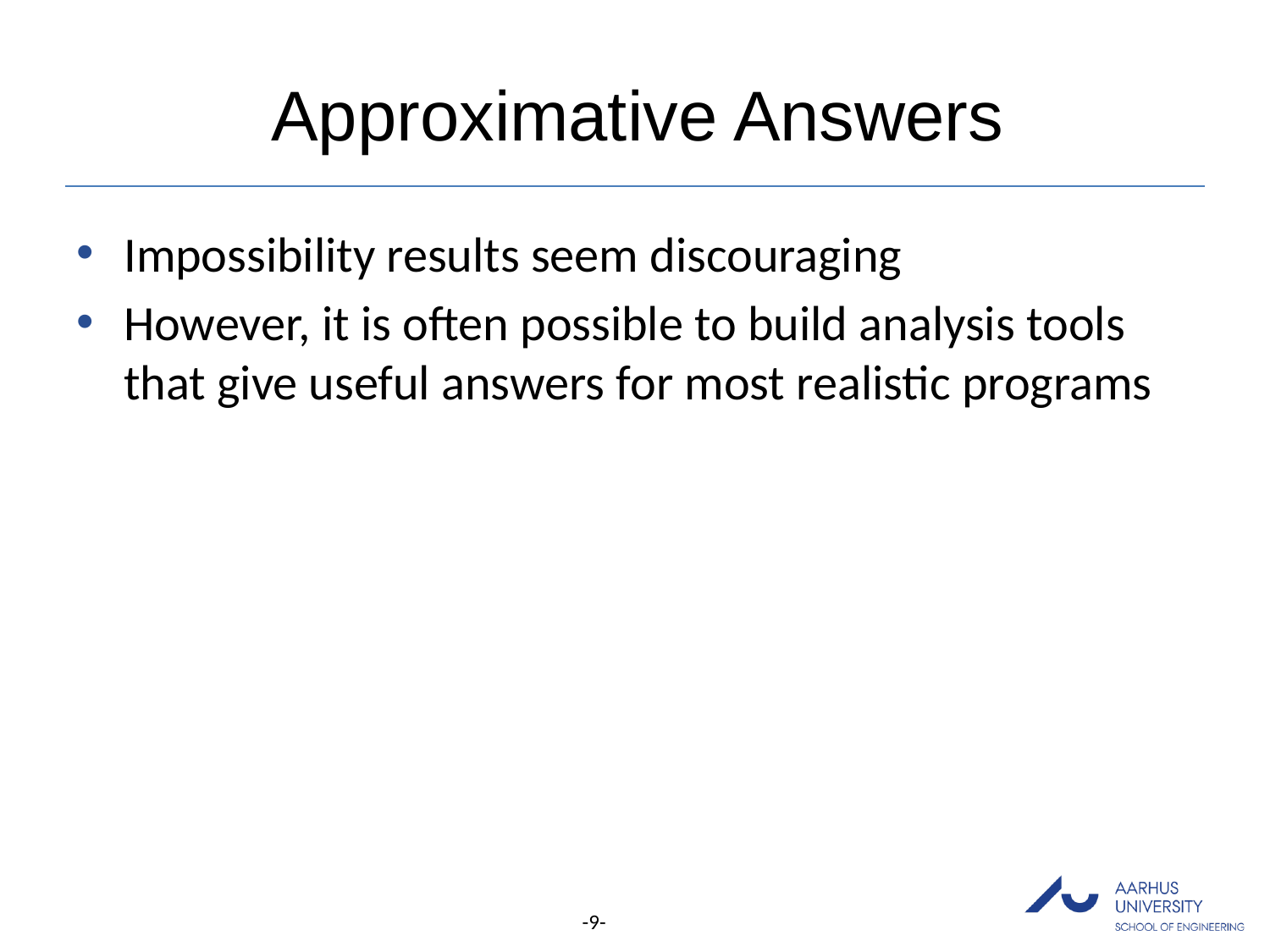

# Approximative Answers
Impossibility results seem discouraging
However, it is often possible to build analysis tools that give useful answers for most realistic programs